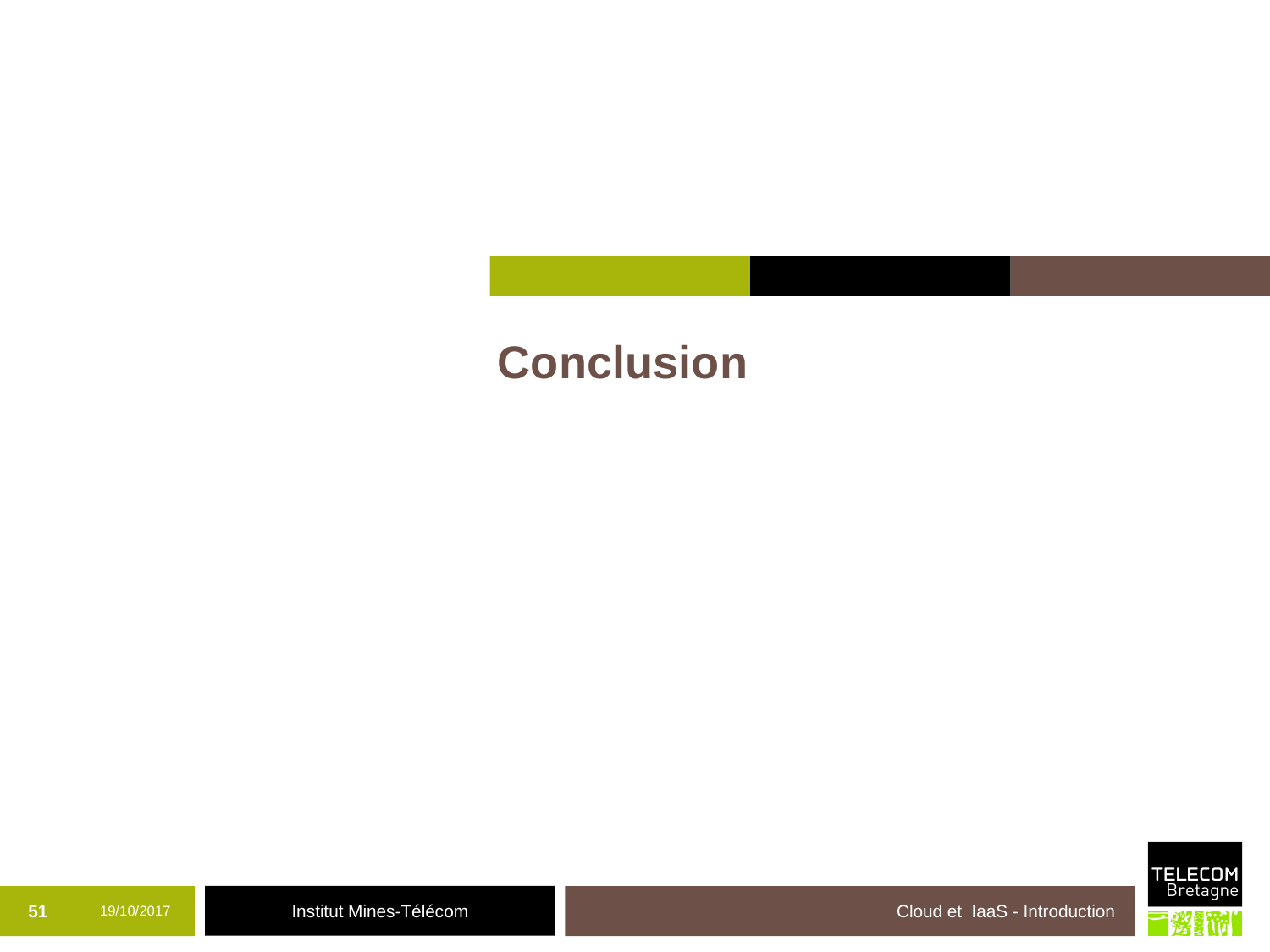

# Conclusion

51
19/10/2017
Cloud et  IaaS - Introduction